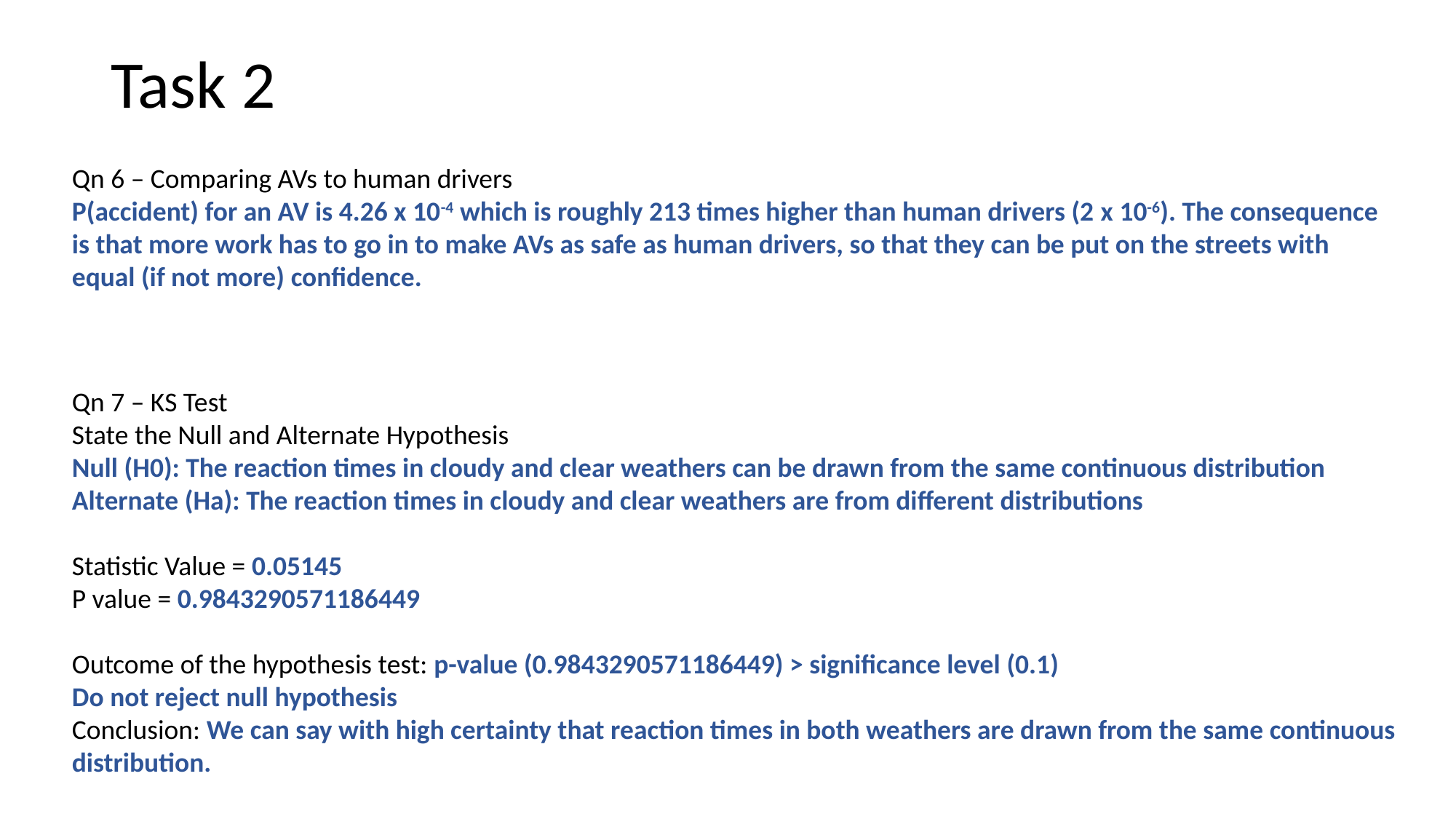

Task 2
Qn 6 – Comparing AVs to human drivers
P(accident) for an AV is 4.26 x 10-4 which is roughly 213 times higher than human drivers (2 x 10-6). The consequence is that more work has to go in to make AVs as safe as human drivers, so that they can be put on the streets with equal (if not more) confidence.

Qn 7 – KS Test
State the Null and Alternate Hypothesis
Null (H0): The reaction times in cloudy and clear weathers can be drawn from the same continuous distribution
Alternate (Ha): The reaction times in cloudy and clear weathers are from different distributions

Statistic Value = 0.05145
P value = 0.9843290571186449

Outcome of the hypothesis test: p-value (0.9843290571186449) > significance level (0.1)
Do not reject null hypothesis
Conclusion: We can say with high certainty that reaction times in both weathers are drawn from the same continuous distribution.